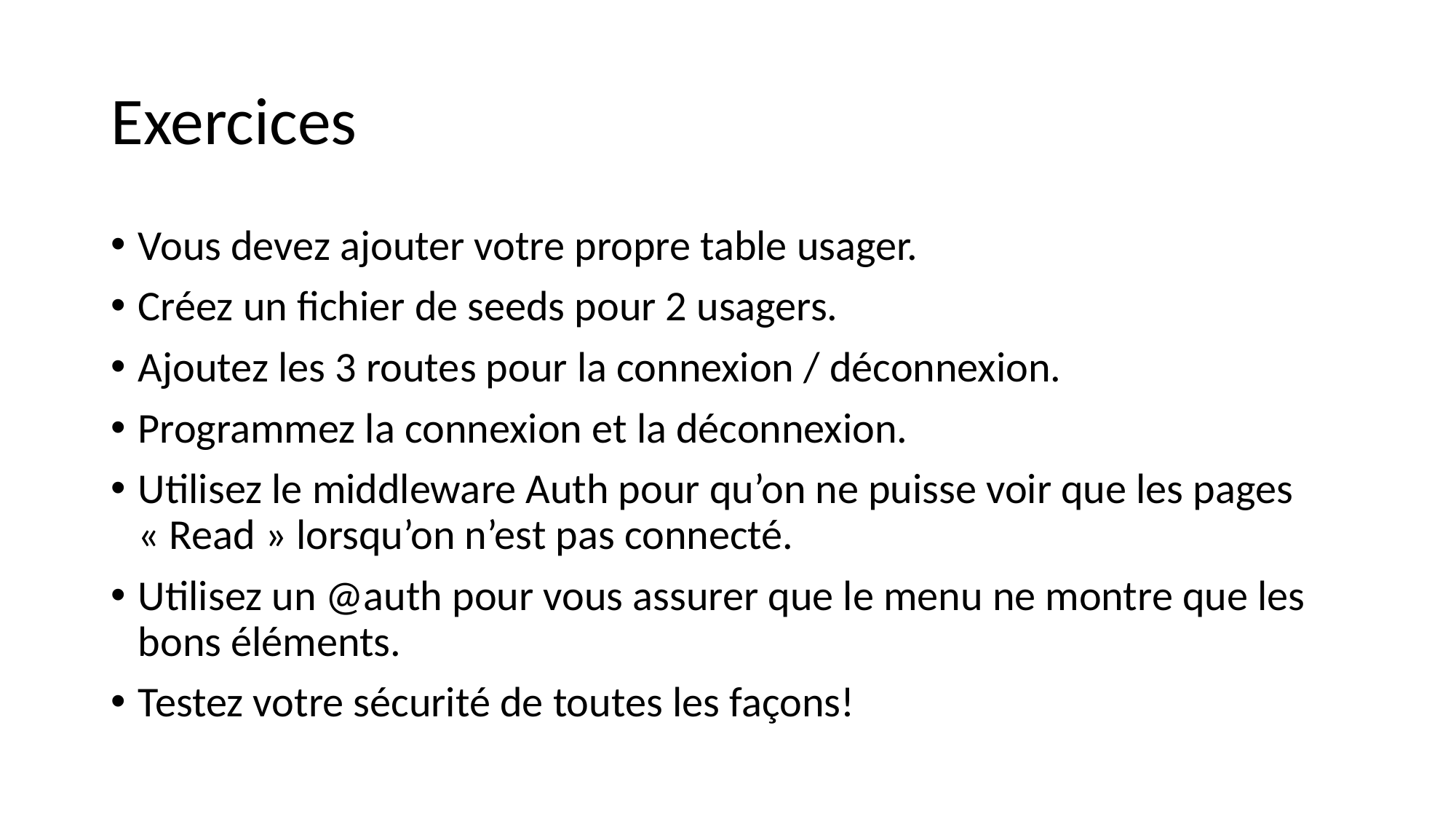

# Exercices
Vous devez ajouter votre propre table usager.
Créez un fichier de seeds pour 2 usagers.
Ajoutez les 3 routes pour la connexion / déconnexion.
Programmez la connexion et la déconnexion.
Utilisez le middleware Auth pour qu’on ne puisse voir que les pages « Read » lorsqu’on n’est pas connecté.
Utilisez un @auth pour vous assurer que le menu ne montre que les bons éléments.
Testez votre sécurité de toutes les façons!